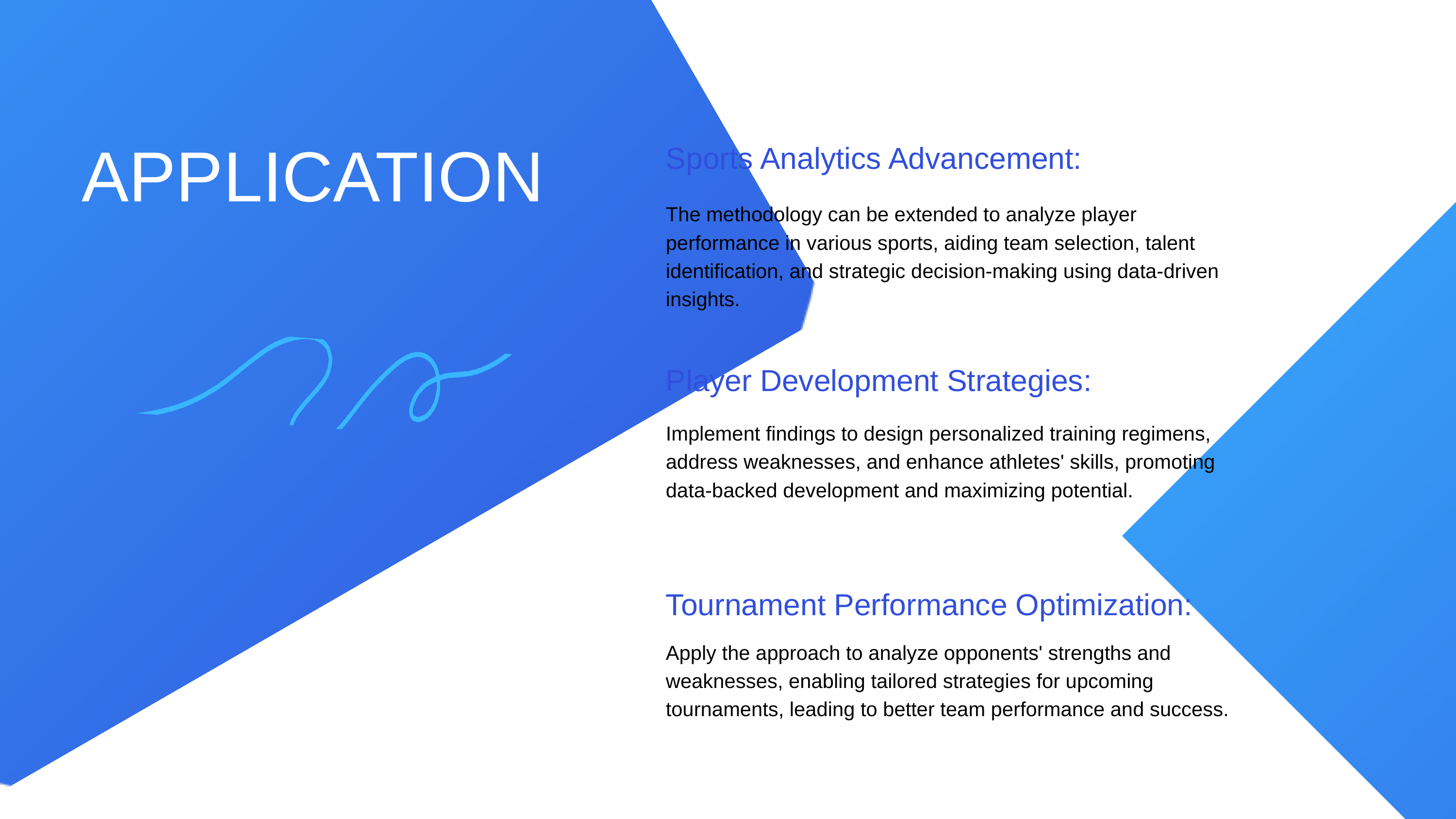

APPLICATION

Sports Analytics Advancement:
The methodology can be extended to analyze player performance in various sports, aiding team selection, talent identification, and strategic decision-making using data-driven insights.

Player Development Strategies:
Implement findings to design personalized training regimens, address weaknesses, and enhance athletes' skills, promoting data-backed development and maximizing potential.
Tournament Performance Optimization:
Apply the approach to analyze opponents' strengths and weaknesses, enabling tailored strategies for upcoming tournaments, leading to better team performance and success.